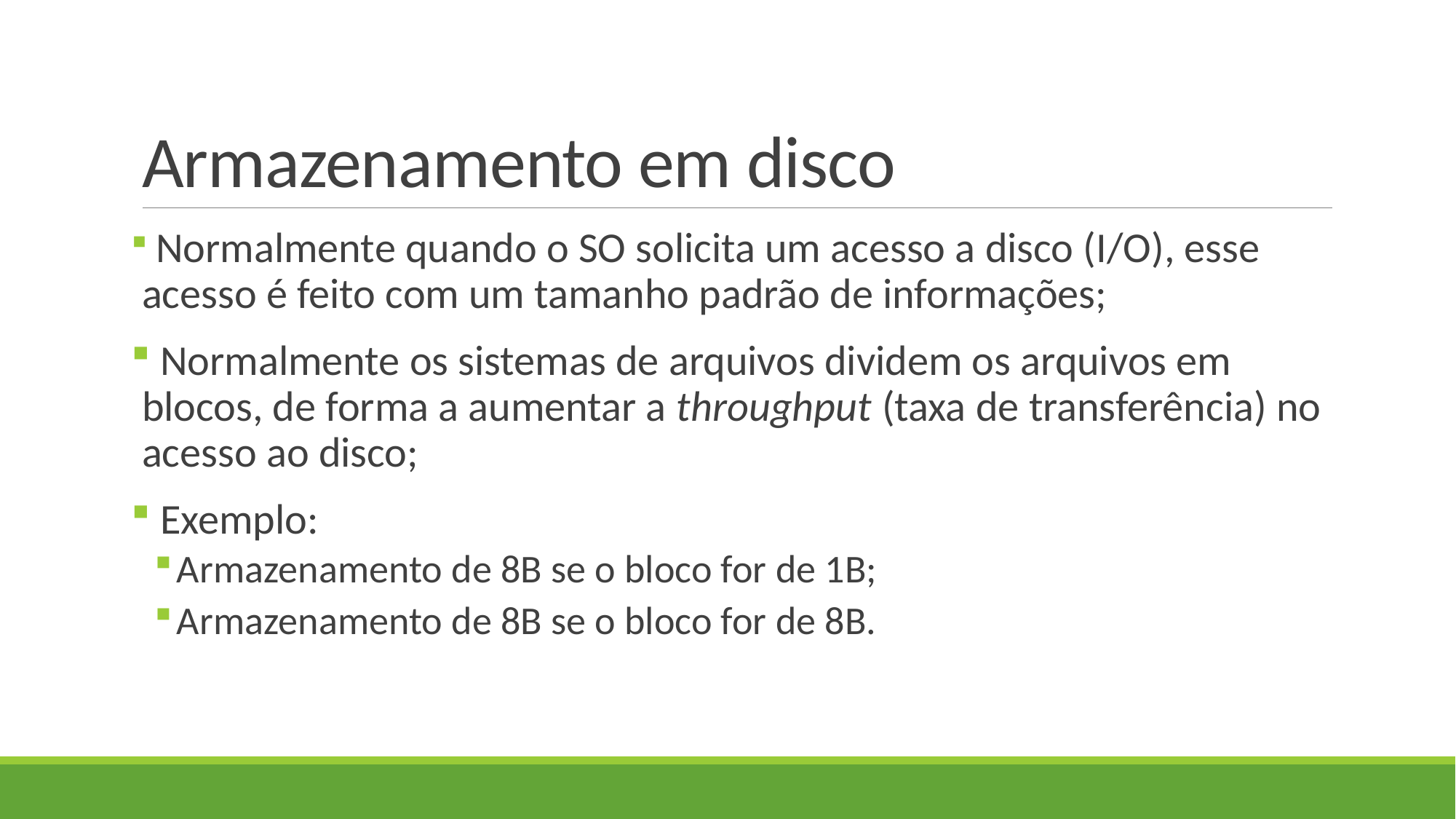

# Armazenamento em disco
 Normalmente quando o SO solicita um acesso a disco (I/O), esse acesso é feito com um tamanho padrão de informações;
 Normalmente os sistemas de arquivos dividem os arquivos em blocos, de forma a aumentar a throughput (taxa de transferência) no acesso ao disco;
 Exemplo:
Armazenamento de 8B se o bloco for de 1B;
Armazenamento de 8B se o bloco for de 8B.